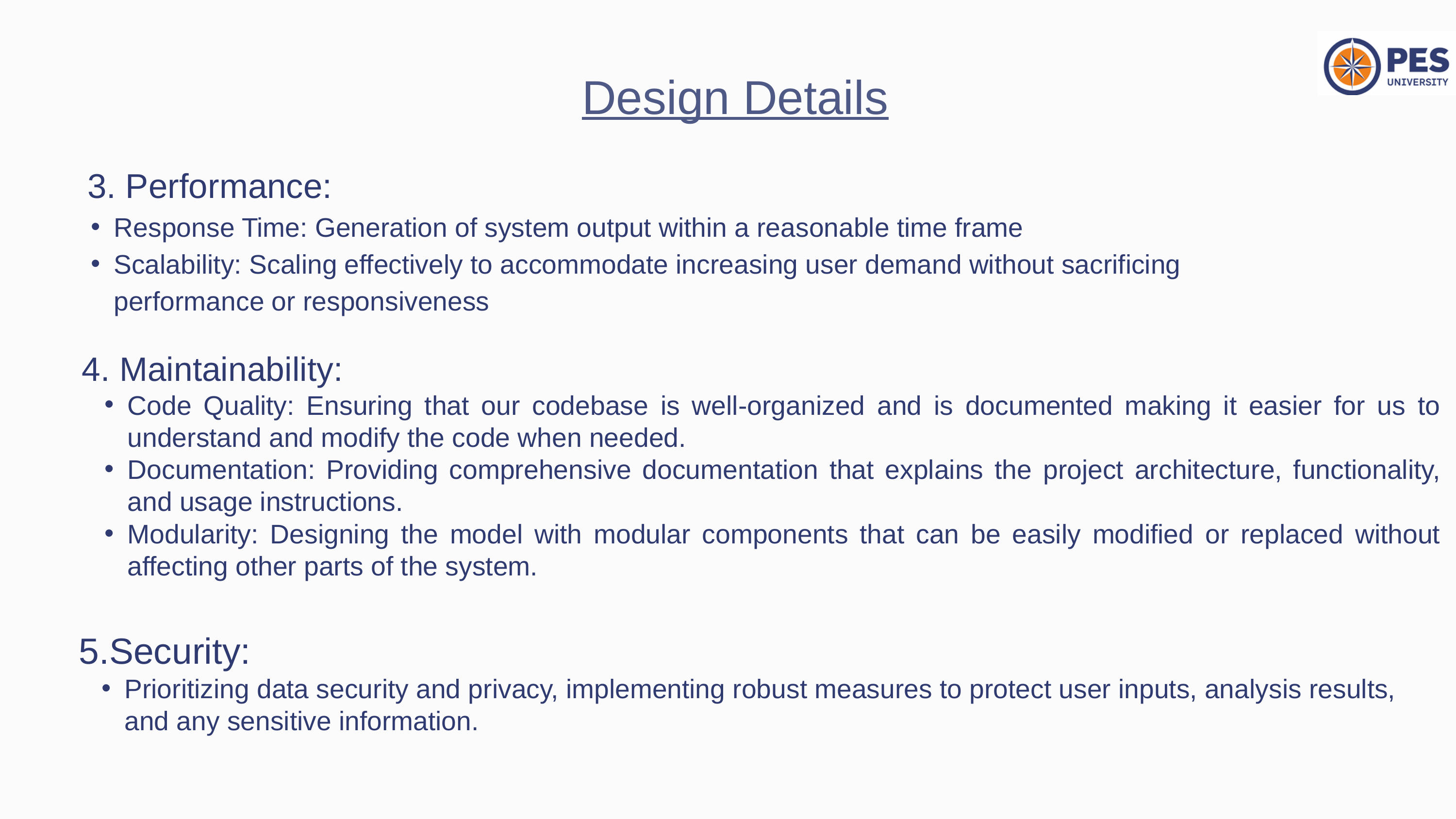

Design Details
  3. Performance:
Response Time: Generation of system output within a reasonable time frame
Scalability: Scaling effectively to accommodate increasing user demand without sacrificing performance or responsiveness
4. Maintainability:
Code Quality: Ensuring that our codebase is well-organized and is documented making it easier for us to understand and modify the code when needed.
Documentation: Providing comprehensive documentation that explains the project architecture, functionality, and usage instructions.
Modularity: Designing the model with modular components that can be easily modified or replaced without affecting other parts of the system.

5.Security:
Prioritizing data security and privacy, implementing robust measures to protect user inputs, analysis results, and any sensitive information.